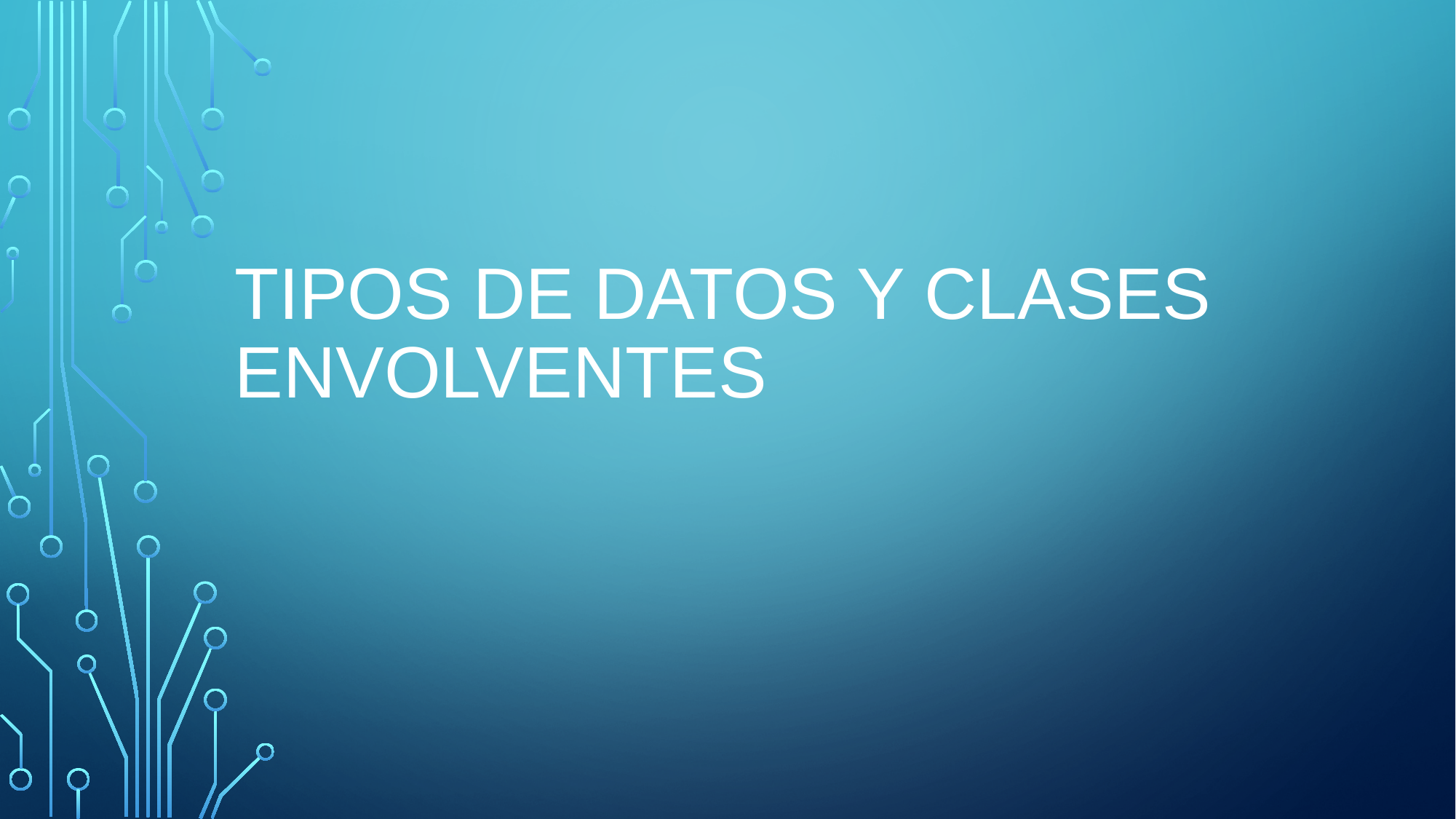

# Tipos de datos y clases envolventes